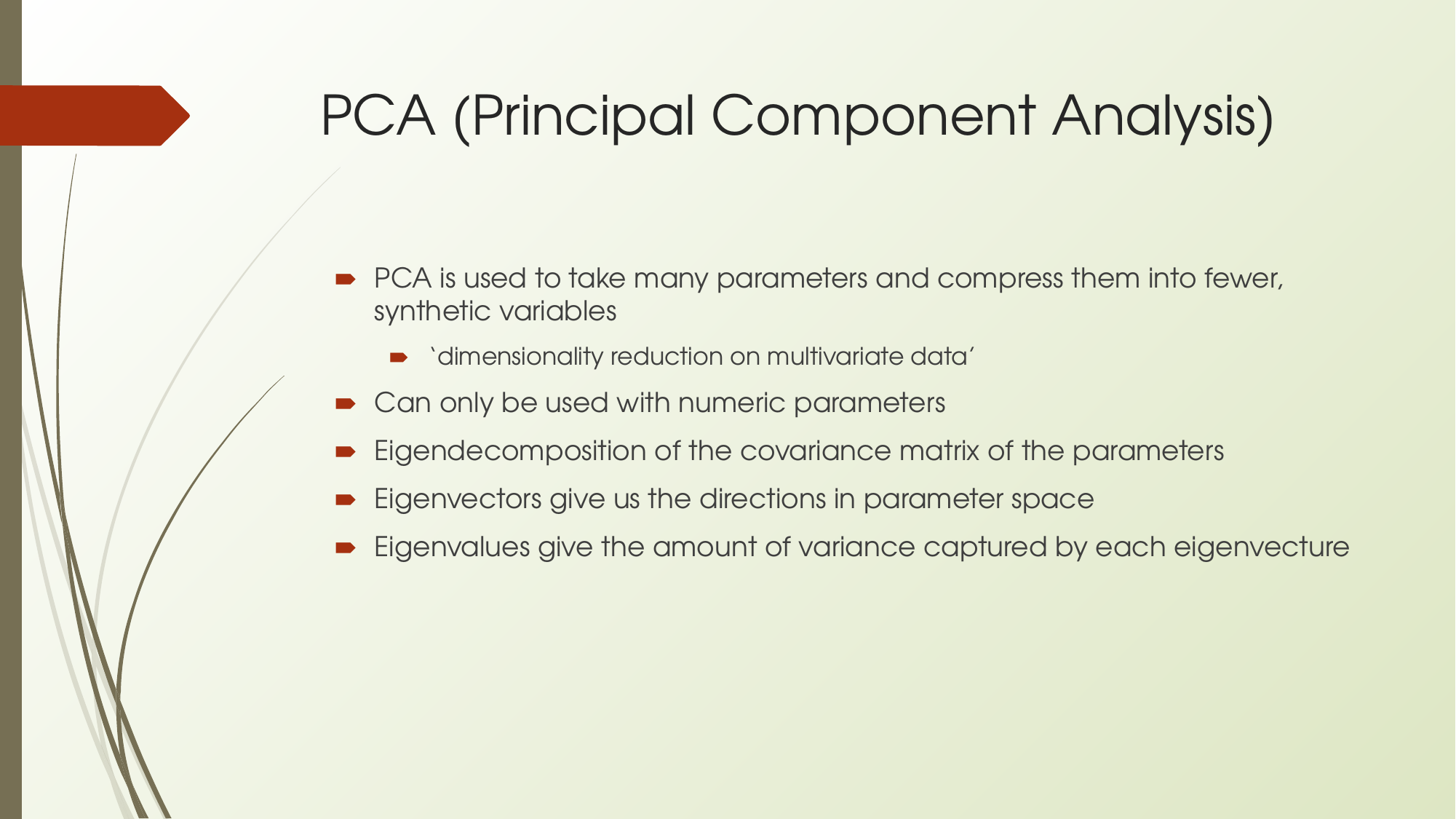

# PCA (Principal Component Analysis)
PCA is used to take many parameters and compress them into fewer, synthetic variables
‘dimensionality reduction on multivariate data’
Can only be used with numeric parameters
Eigendecomposition of the covariance matrix of the parameters
Eigenvectors give us the directions in parameter space
Eigenvalues give the amount of variance captured by each eigenvecture